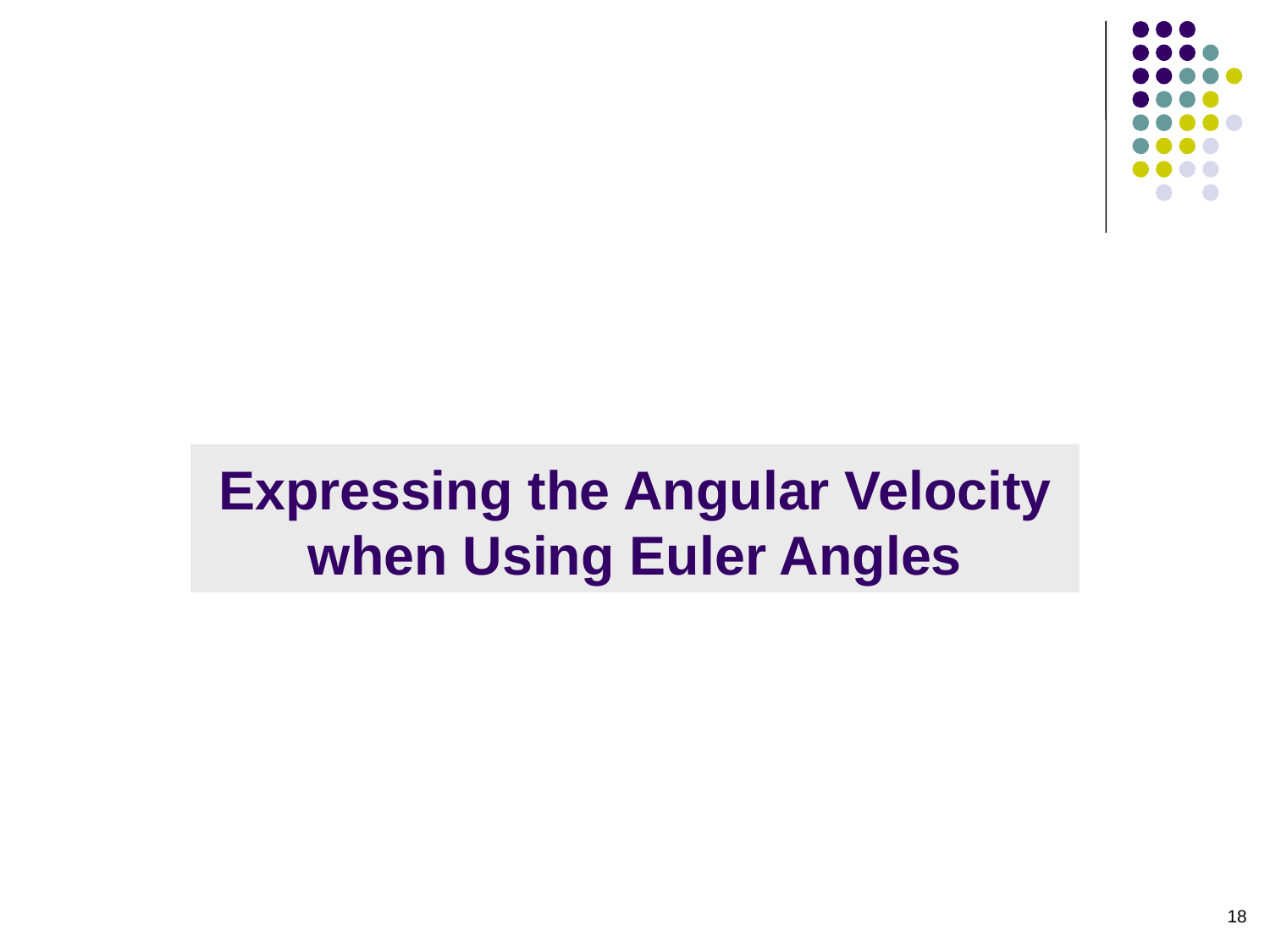

# Expressing the Angular Velocity when Using Euler Angles
18